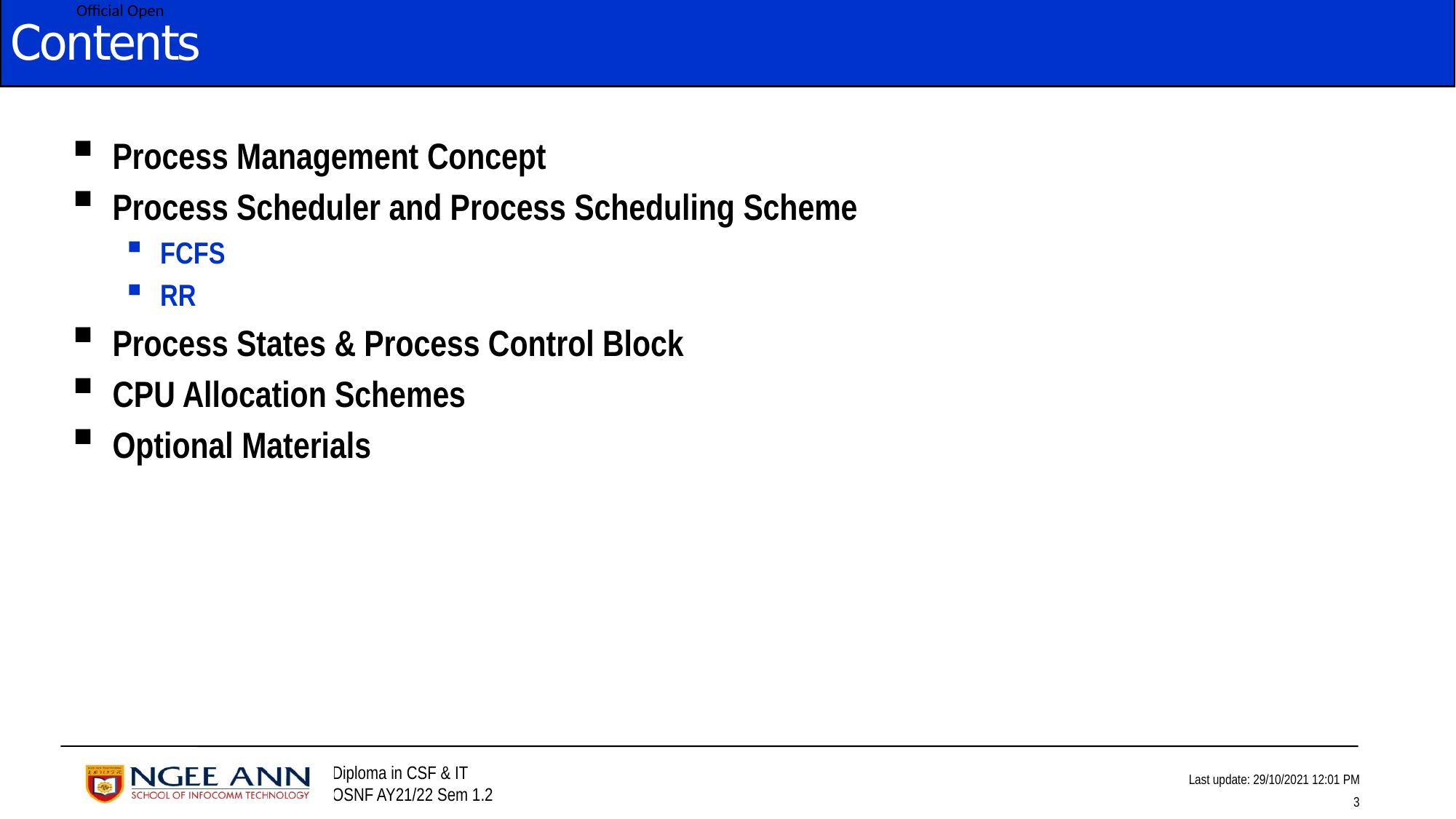

# Contents
Process Management Concept
Process Scheduler and Process Scheduling Scheme
FCFS
RR
Process States & Process Control Block
CPU Allocation Schemes
Optional Materials